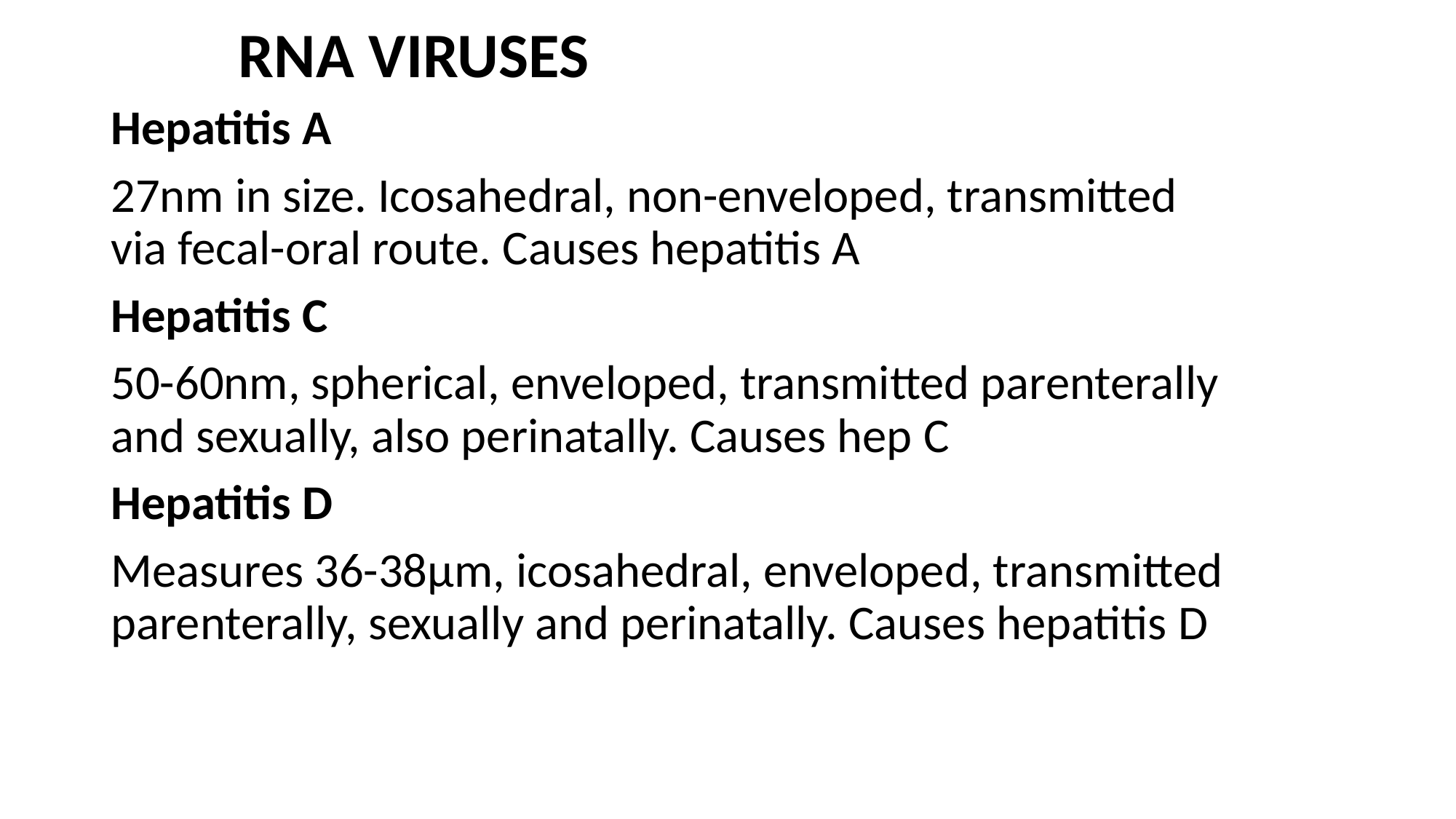

# RNA VIRUSES
Hepatitis A
27nm in size. Icosahedral, non-enveloped, transmitted via fecal-oral route. Causes hepatitis A
Hepatitis C
50-60nm, spherical, enveloped, transmitted parenterally and sexually, also perinatally. Causes hep C
Hepatitis D
Measures 36-38µm, icosahedral, enveloped, transmitted parenterally, sexually and perinatally. Causes hepatitis D